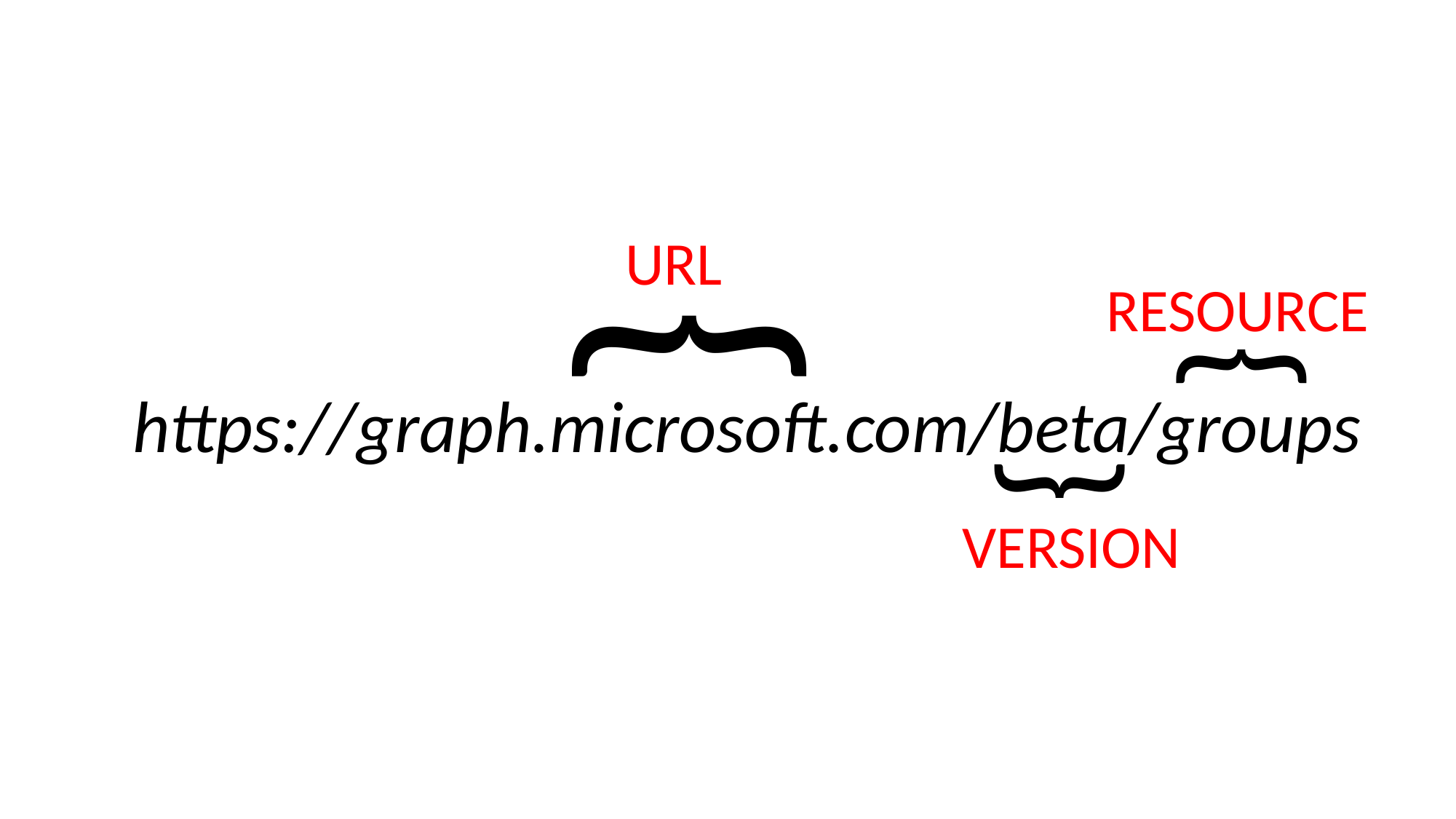

}
}
URL
RESOURCE
https://graph.microsoft.com/beta/groups
}
VERSION